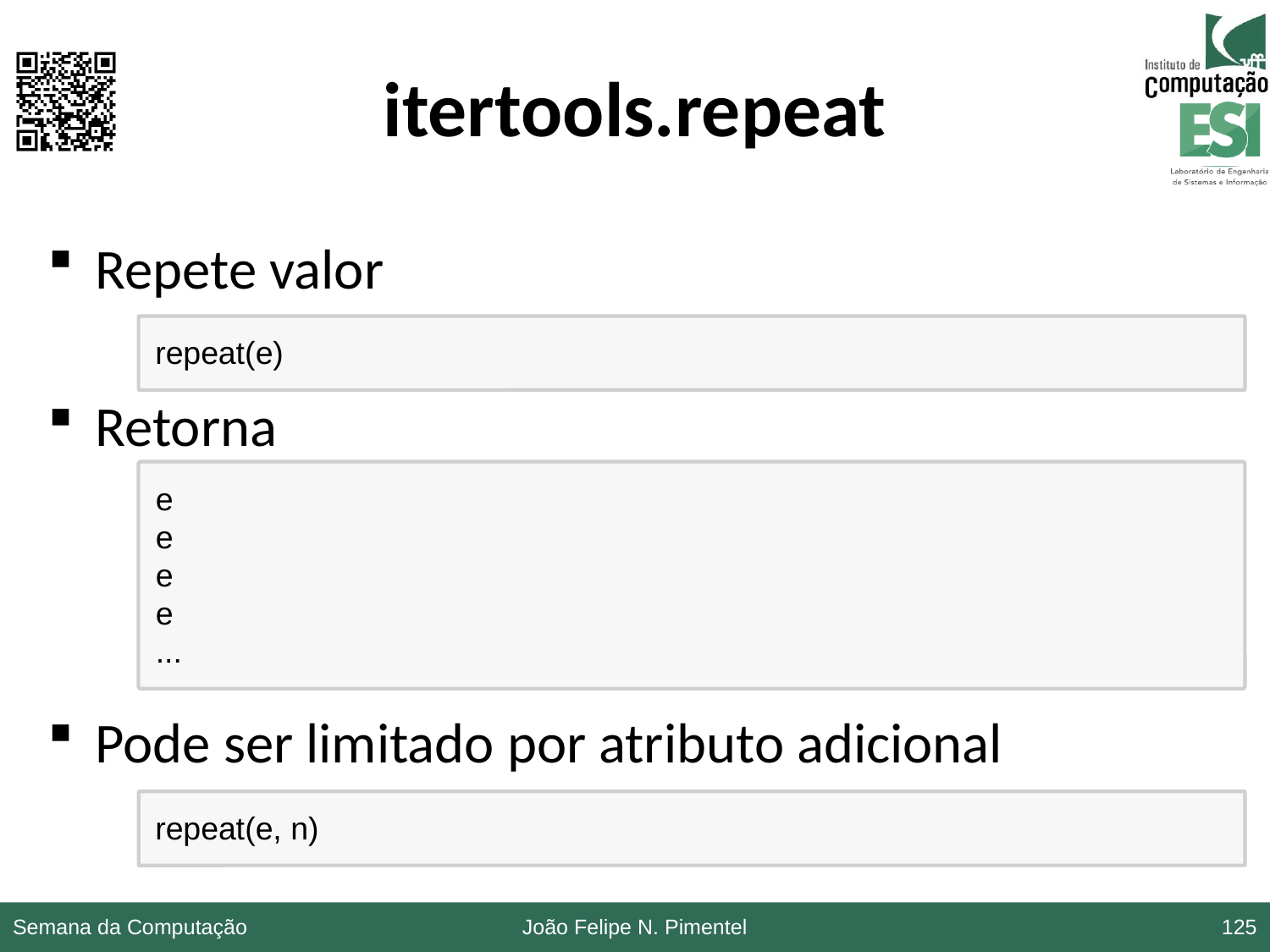

# itertools.repeat
Repete valor

Retorna

Pode ser limitado por atributo adicional

repeat(e)
e
e
e
e
...
repeat(e, n)
Semana da Computação
João Felipe N. Pimentel
125